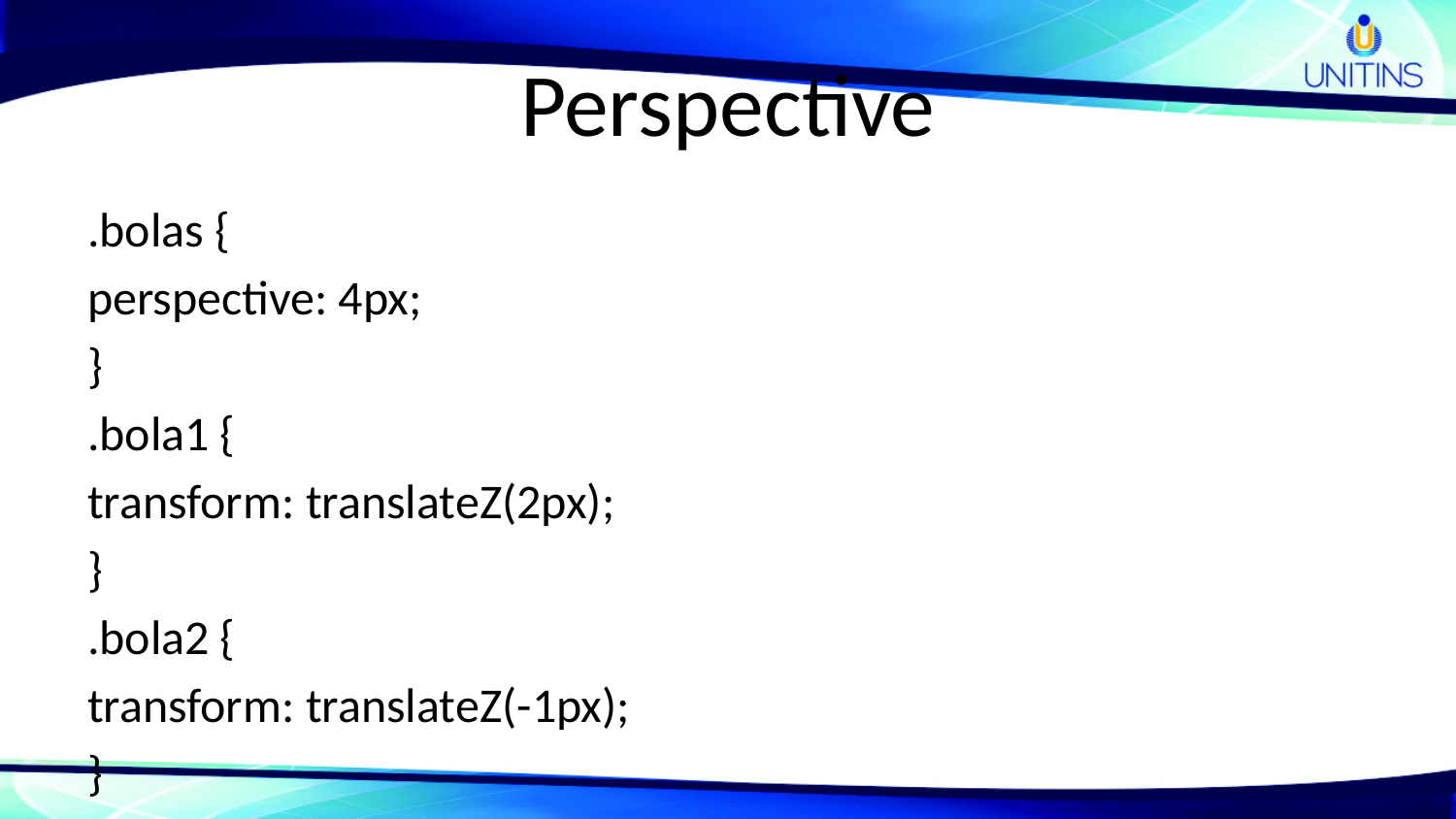

# Perspective
.bolas {
perspective: 4px;
}
.bola1 {
transform: translateZ(2px);
}
.bola2 {
transform: translateZ(-1px);
}